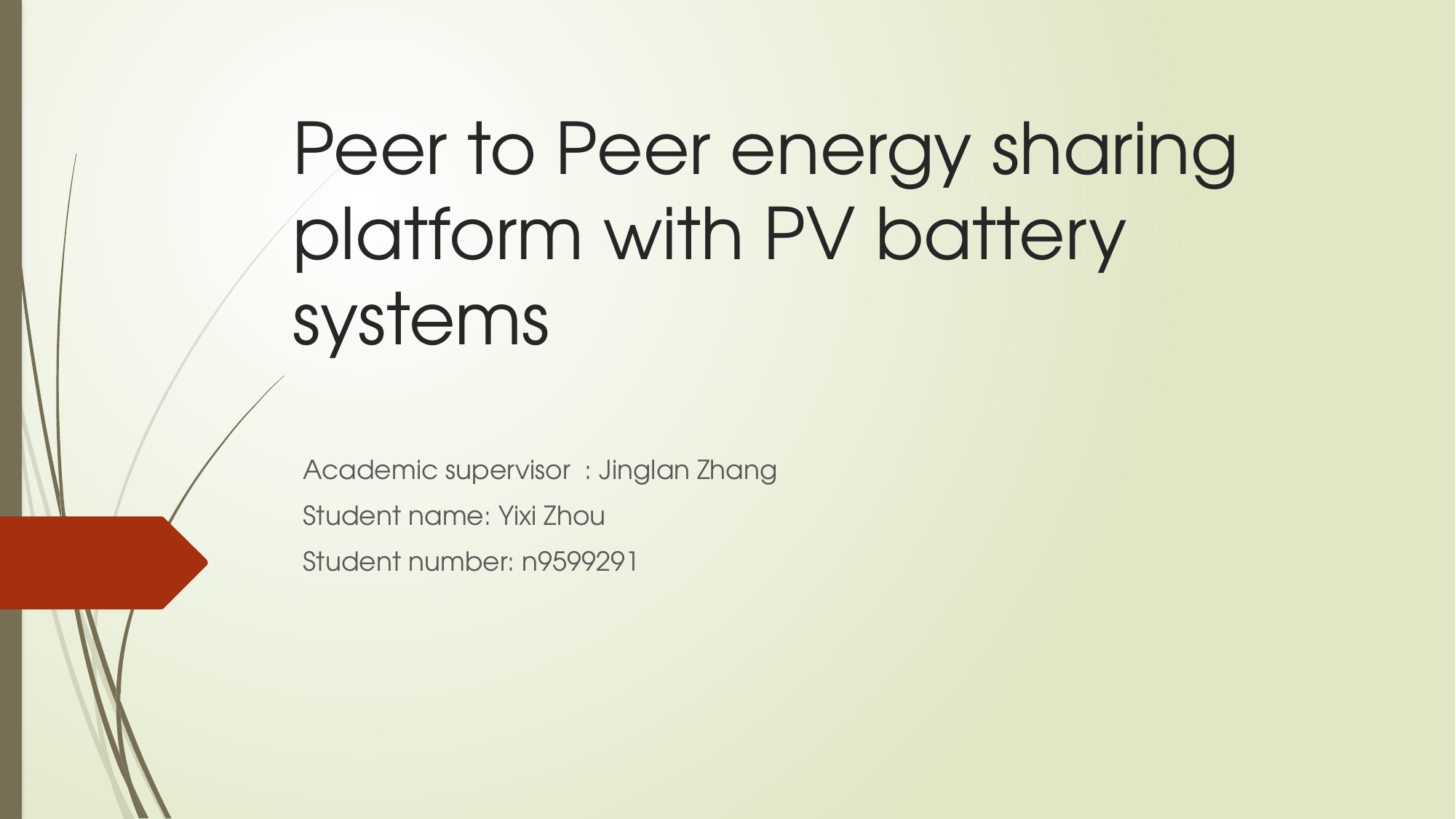

# Peer to Peer energy sharing platform with PV battery systems
Academic supervisor  : Jinglan Zhang
Student name: Yixi Zhou
Student number: n9599291